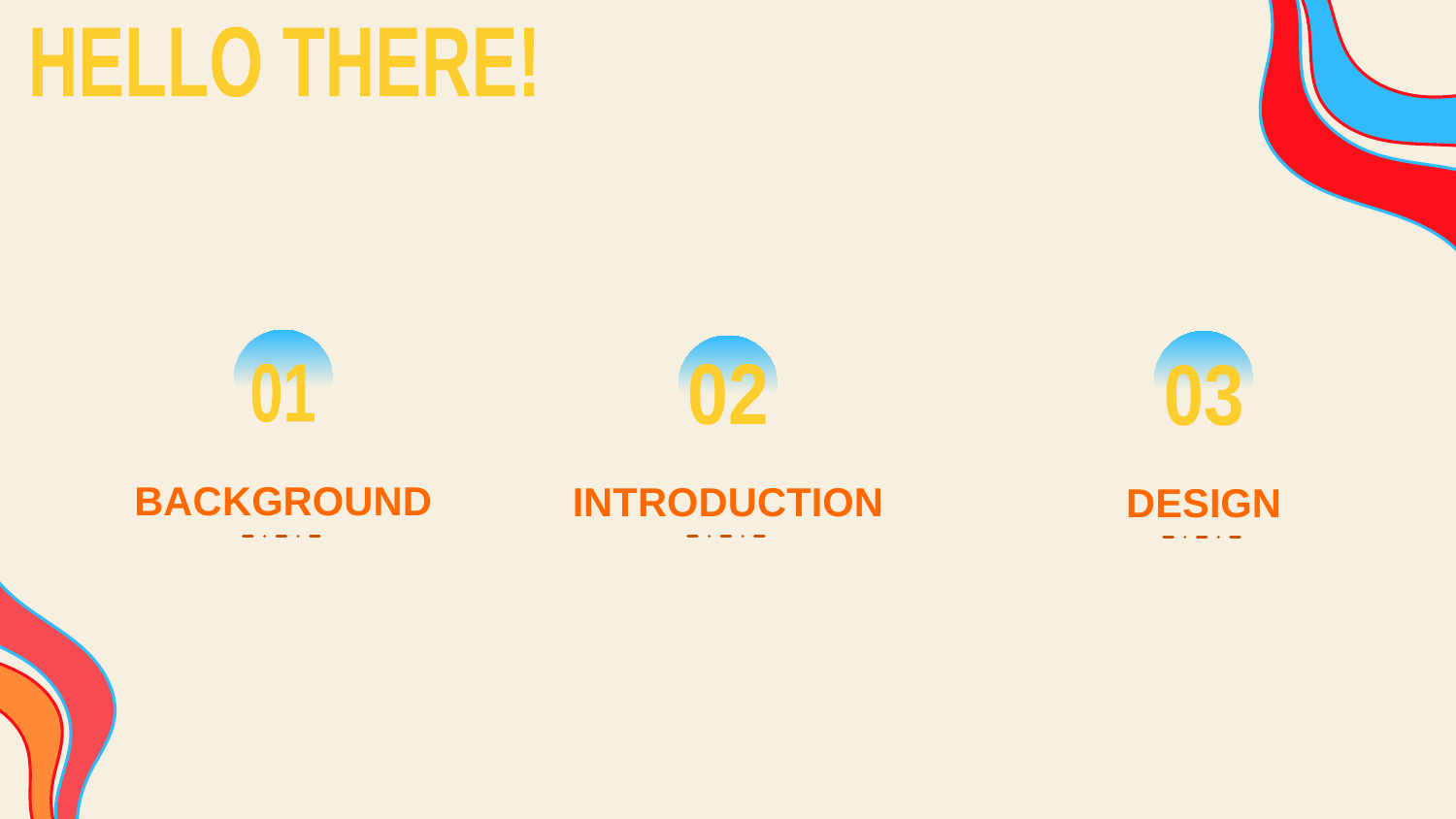

HELLO THERE!

01
02
03
# BACKGROUND
INTRODUCTION
DESIGN